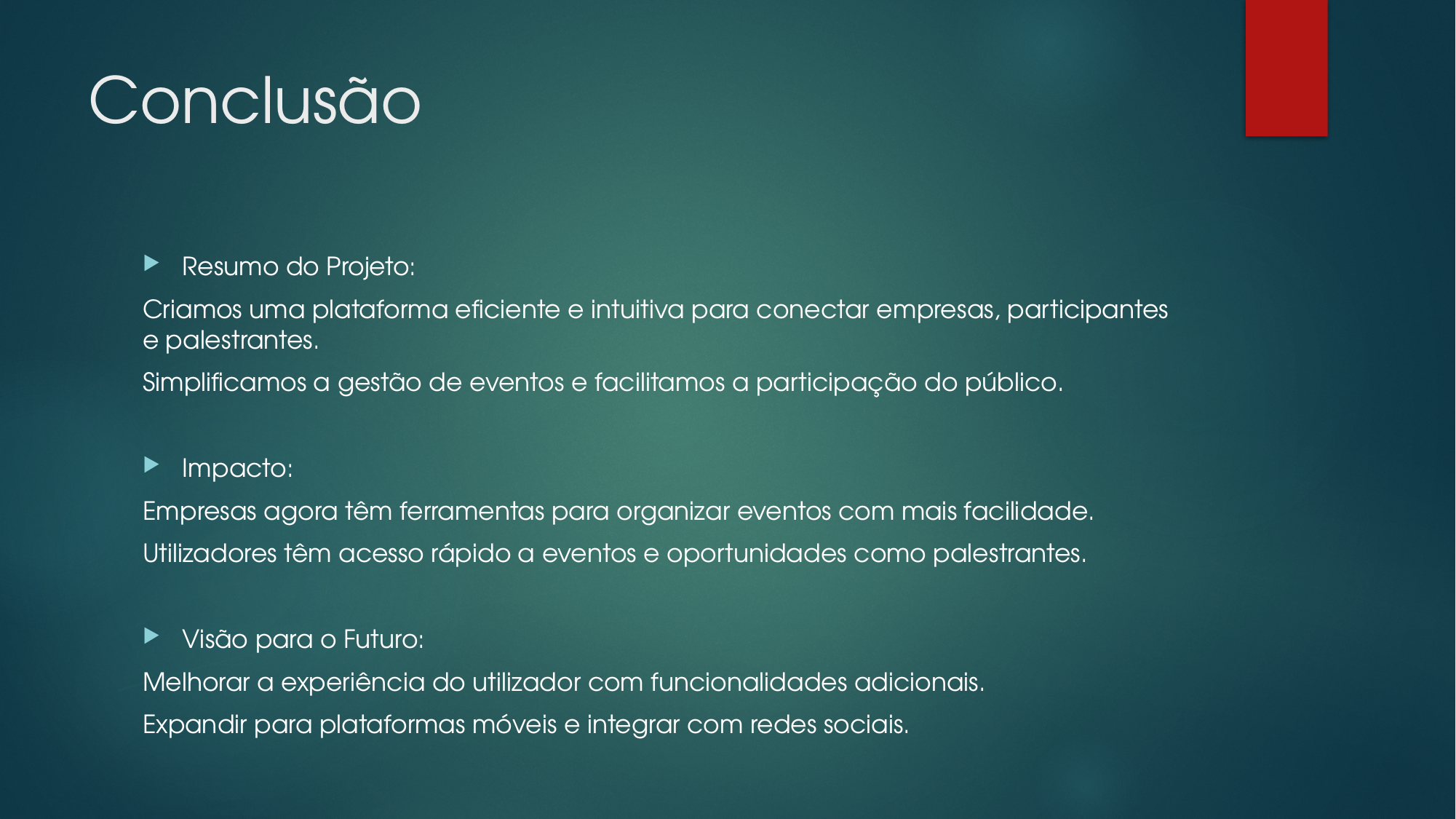

# Conclusão
Resumo do Projeto:
Criamos uma plataforma eficiente e intuitiva para conectar empresas, participantes e palestrantes.
Simplificamos a gestão de eventos e facilitamos a participação do público.

Impacto:
Empresas agora têm ferramentas para organizar eventos com mais facilidade.
Utilizadores têm acesso rápido a eventos e oportunidades como palestrantes.

Visão para o Futuro:
Melhorar a experiência do utilizador com funcionalidades adicionais.
Expandir para plataformas móveis e integrar com redes sociais.